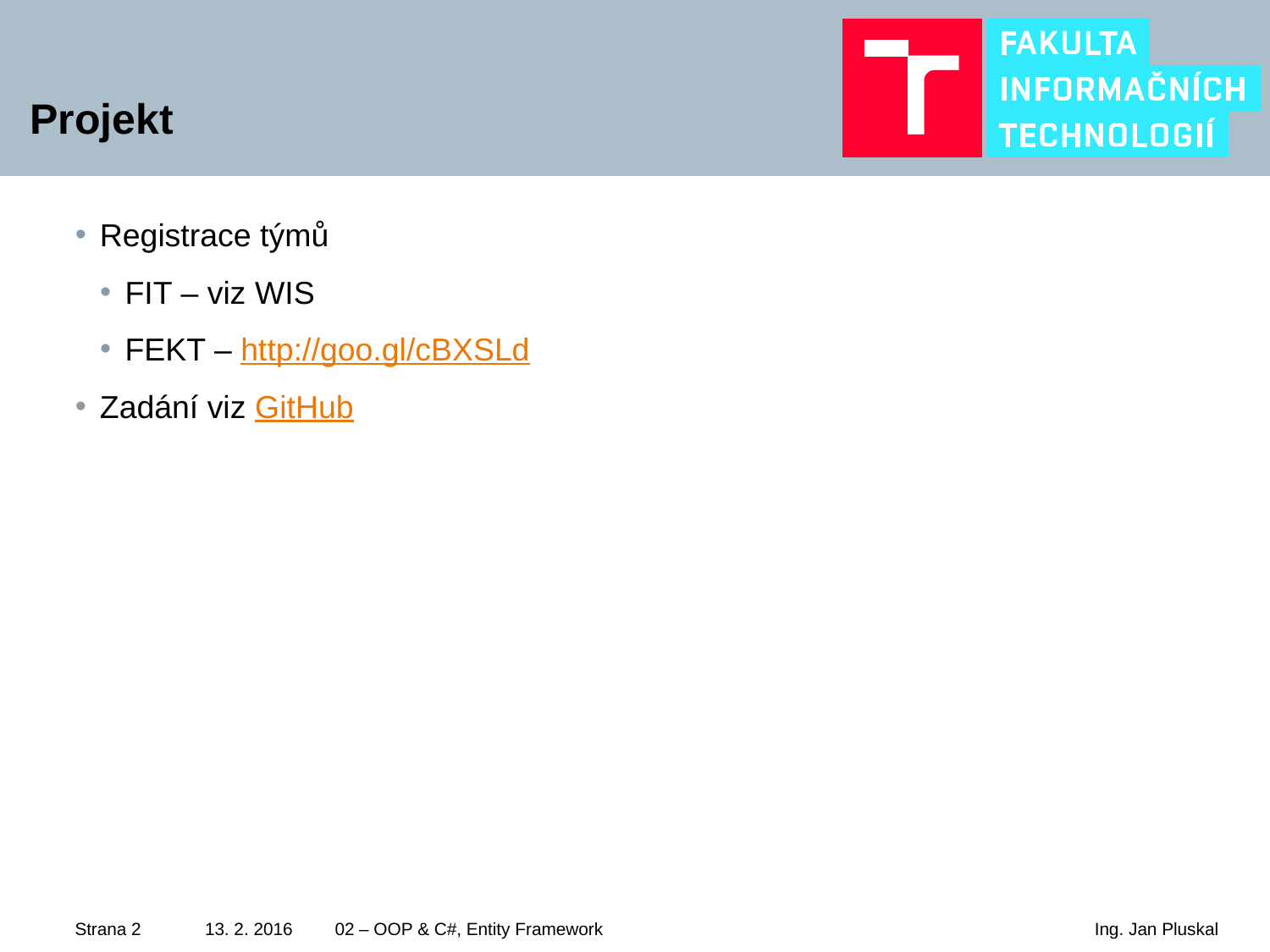

# Projekt
Registrace týmů
FIT – viz WIS
FEKT – http://goo.gl/cBXSLd
Zadání viz GitHub